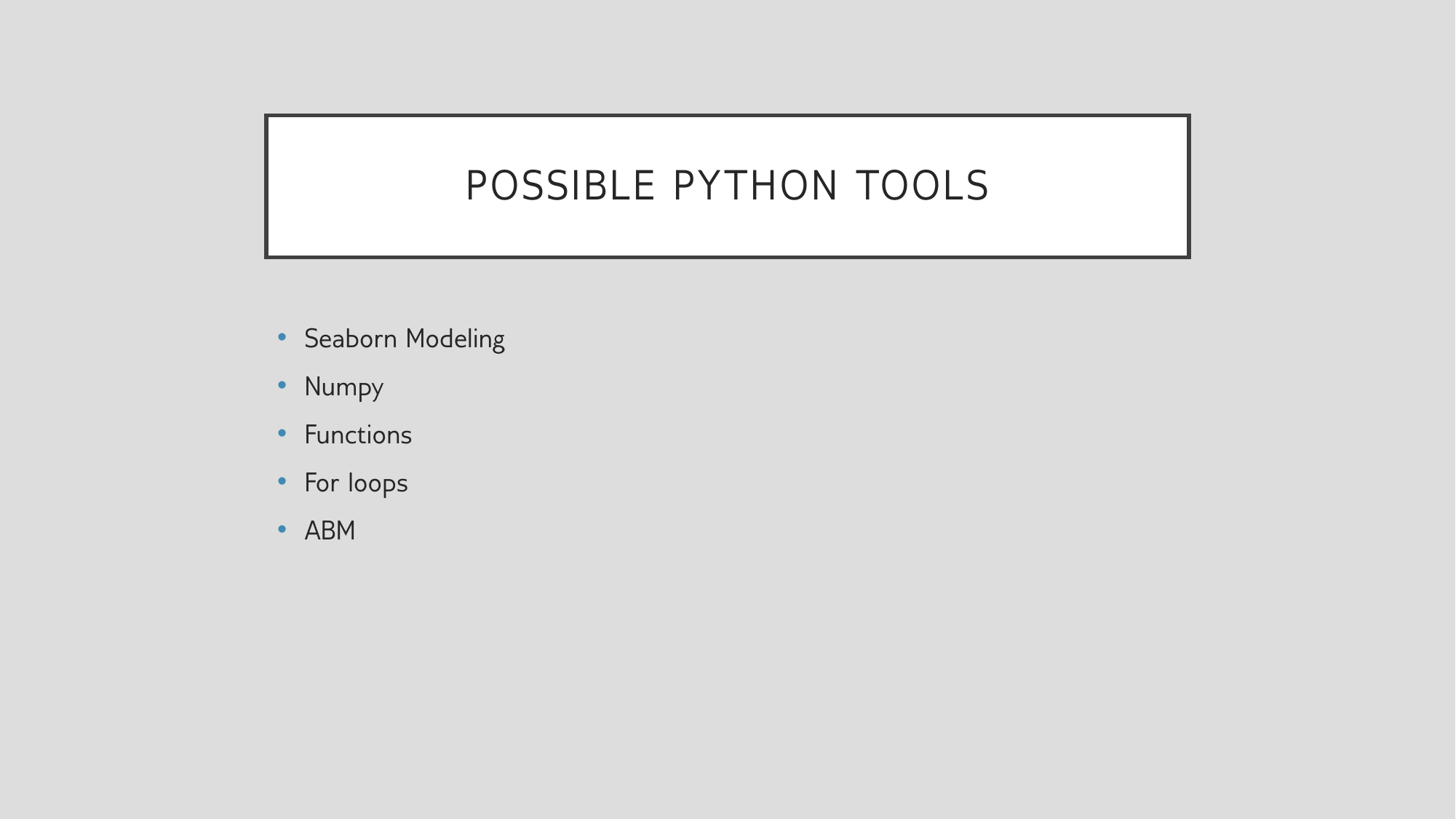

# Possible Python Tools
Seaborn Modeling
Numpy
Functions
For loops
ABM